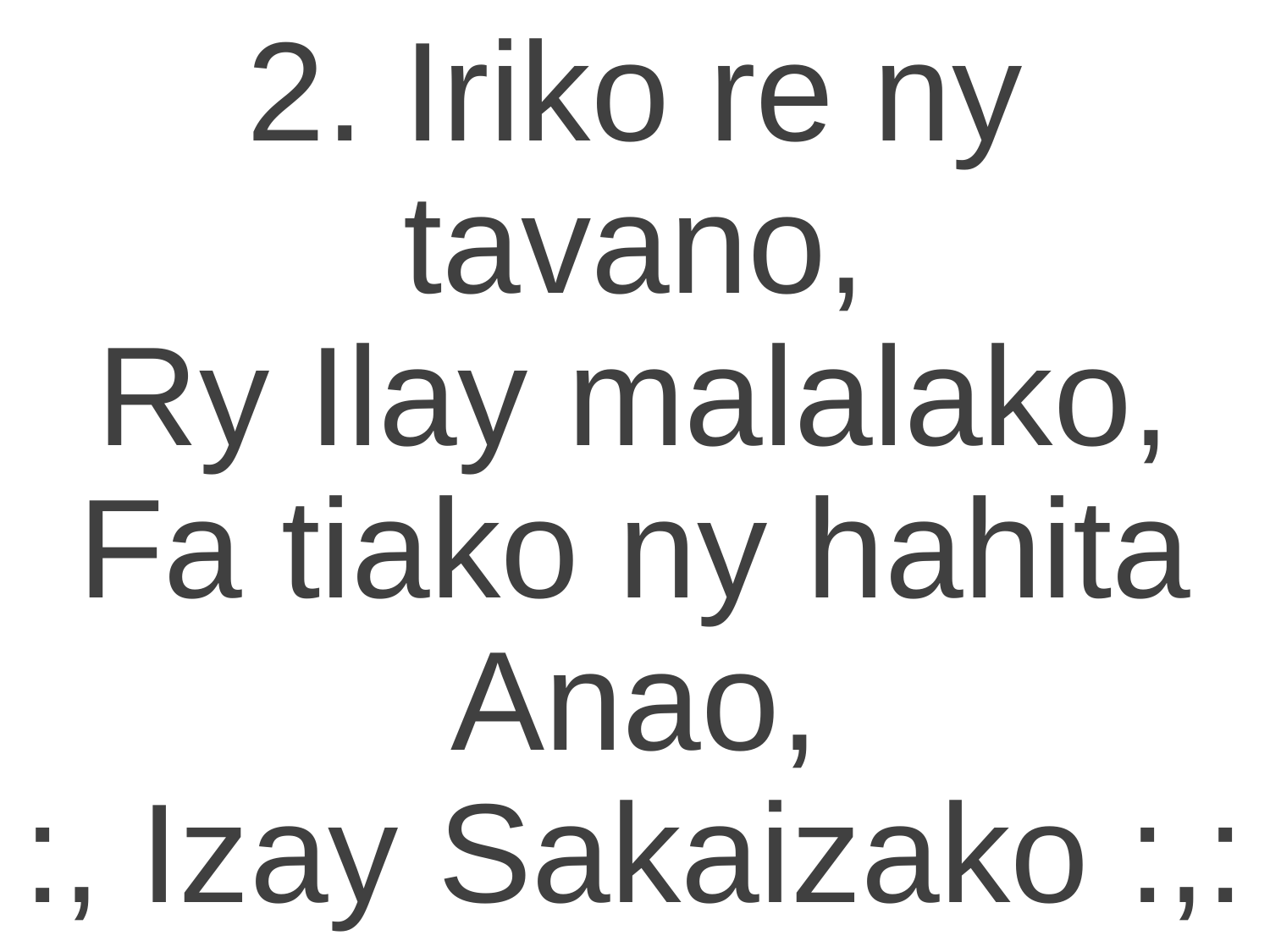

2. Iriko re ny tavano,
Ry Ilay malalako,
Fa tiako ny hahita Anao,
:, Izay Sakaizako :,: